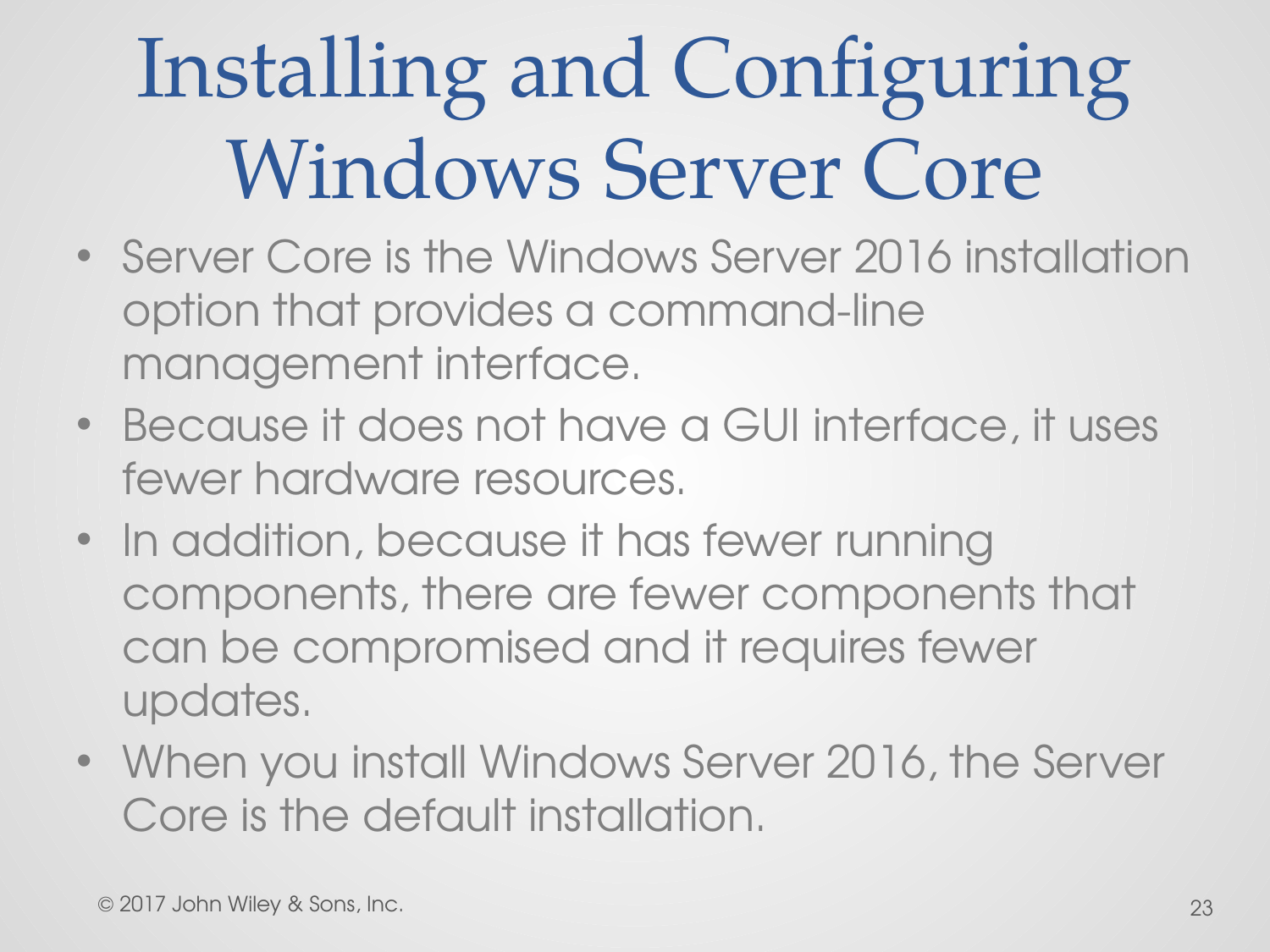

# Installing and Configuring Windows Server Core
Server Core is the Windows Server 2016 installation option that provides a command-line management interface.
Because it does not have a GUI interface, it uses fewer hardware resources.
In addition, because it has fewer running components, there are fewer components that can be compromised and it requires fewer updates.
When you install Windows Server 2016, the Server Core is the default installation.
© 2017 John Wiley & Sons, Inc.
23